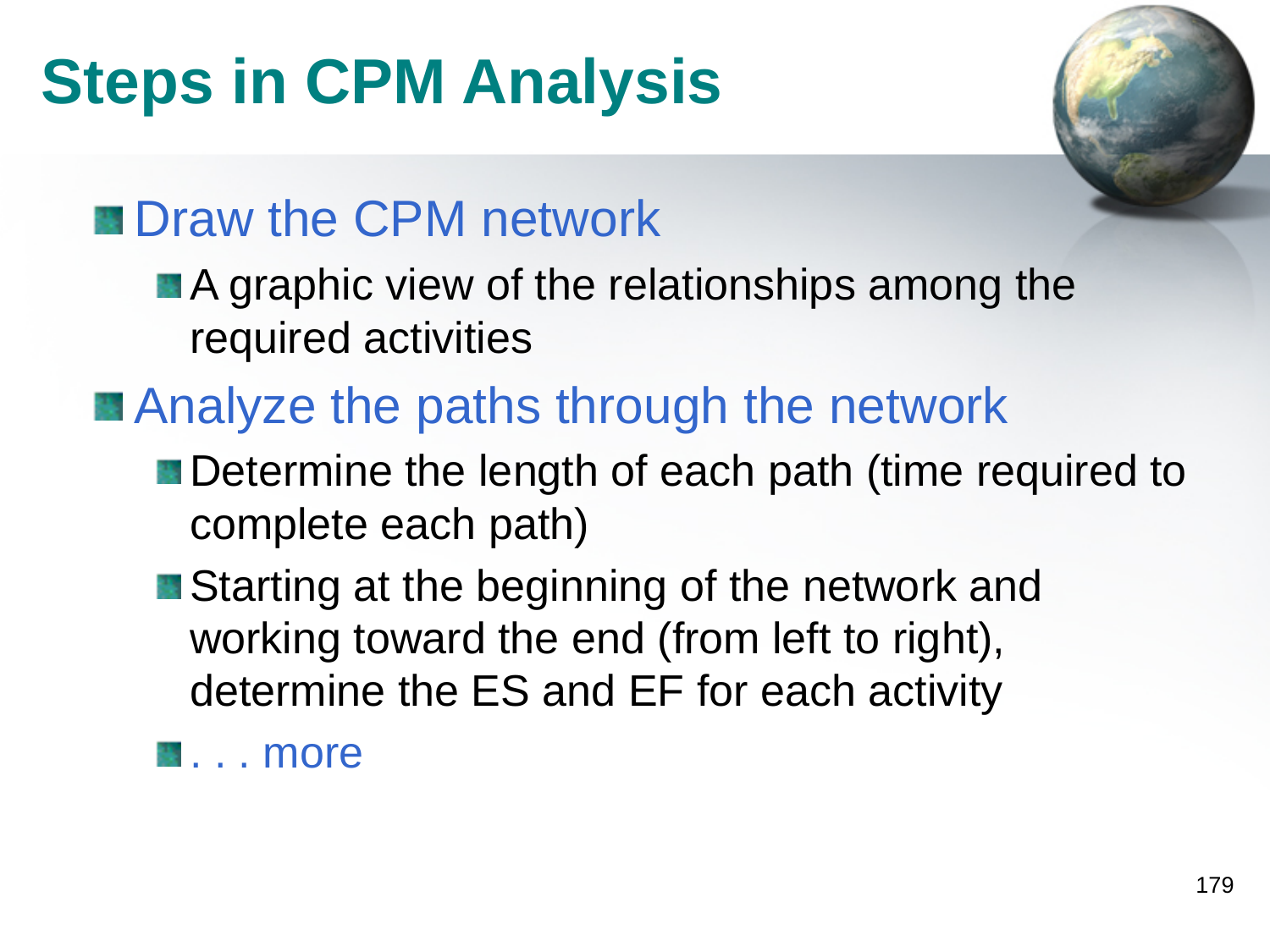

# Steps in CPM Analysis
Draw the CPM network
A graphic view of the relationships among the required activities
Analyze the paths through the network
Determine the length of each path (time required to complete each path)
Starting at the beginning of the network and working toward the end (from left to right), determine the ES and EF for each activity
. . . more
179